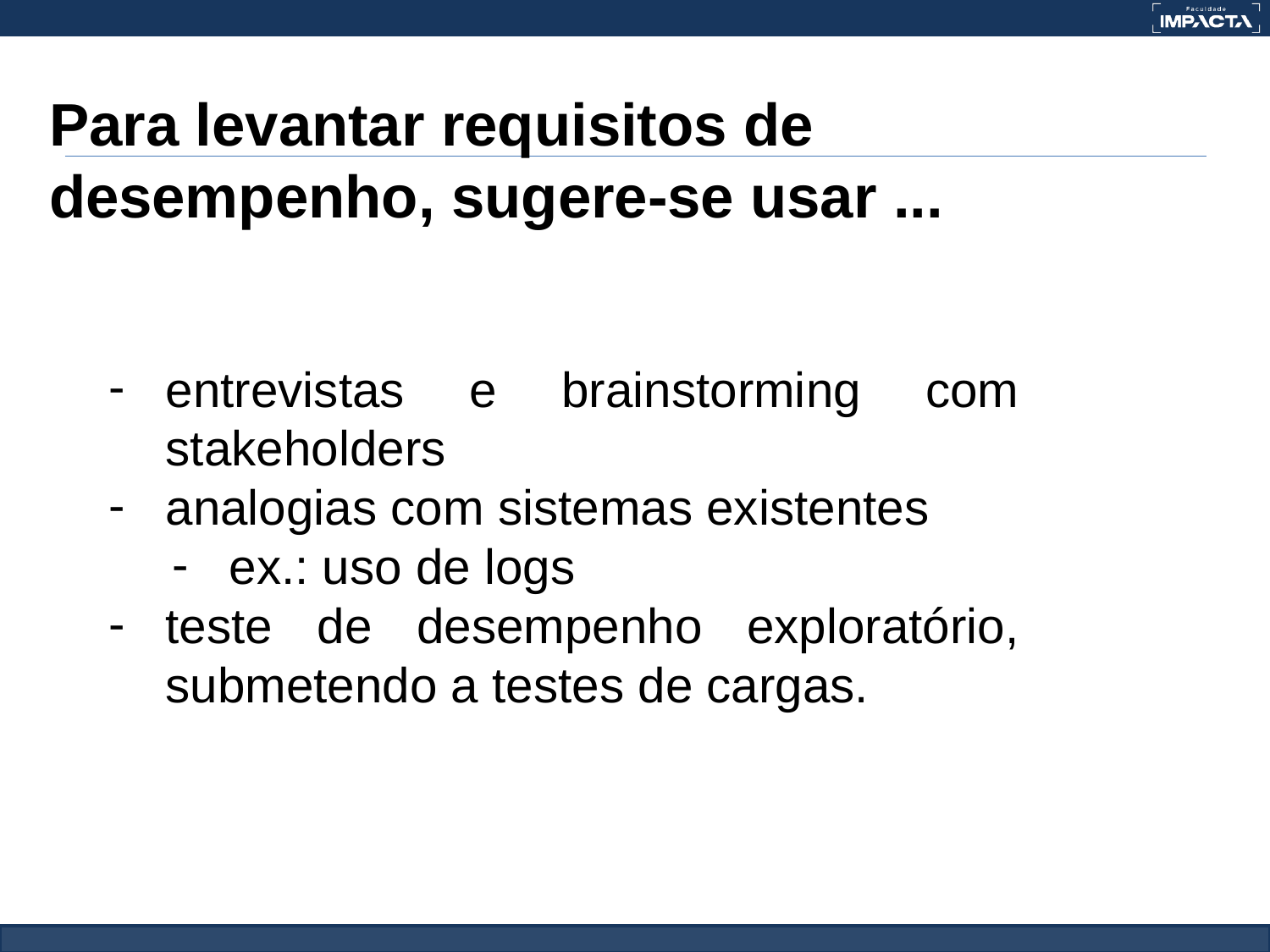

Para levantar requisitos de desempenho, sugere-se usar ...
entrevistas e brainstorming com stakeholders
analogias com sistemas existentes
ex.: uso de logs
teste de desempenho exploratório, submetendo a testes de cargas.